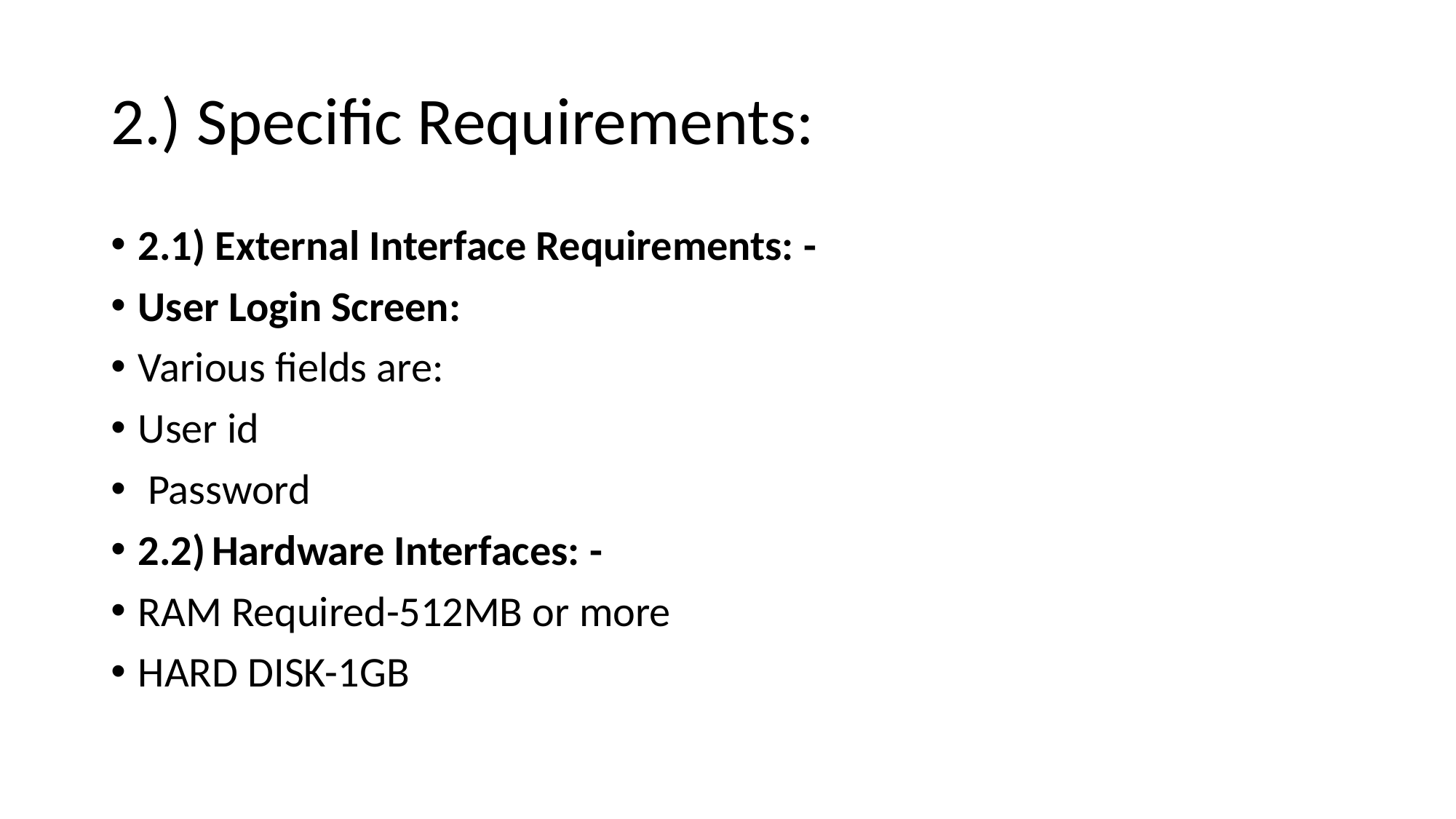

# 2.) Specific Requirements:
2.1) External Interface Requirements: -
User Login Screen:
Various fields are:
User id
 Password
2.2) Hardware Interfaces: -
RAM Required-512MB or more
HARD DISK-1GB